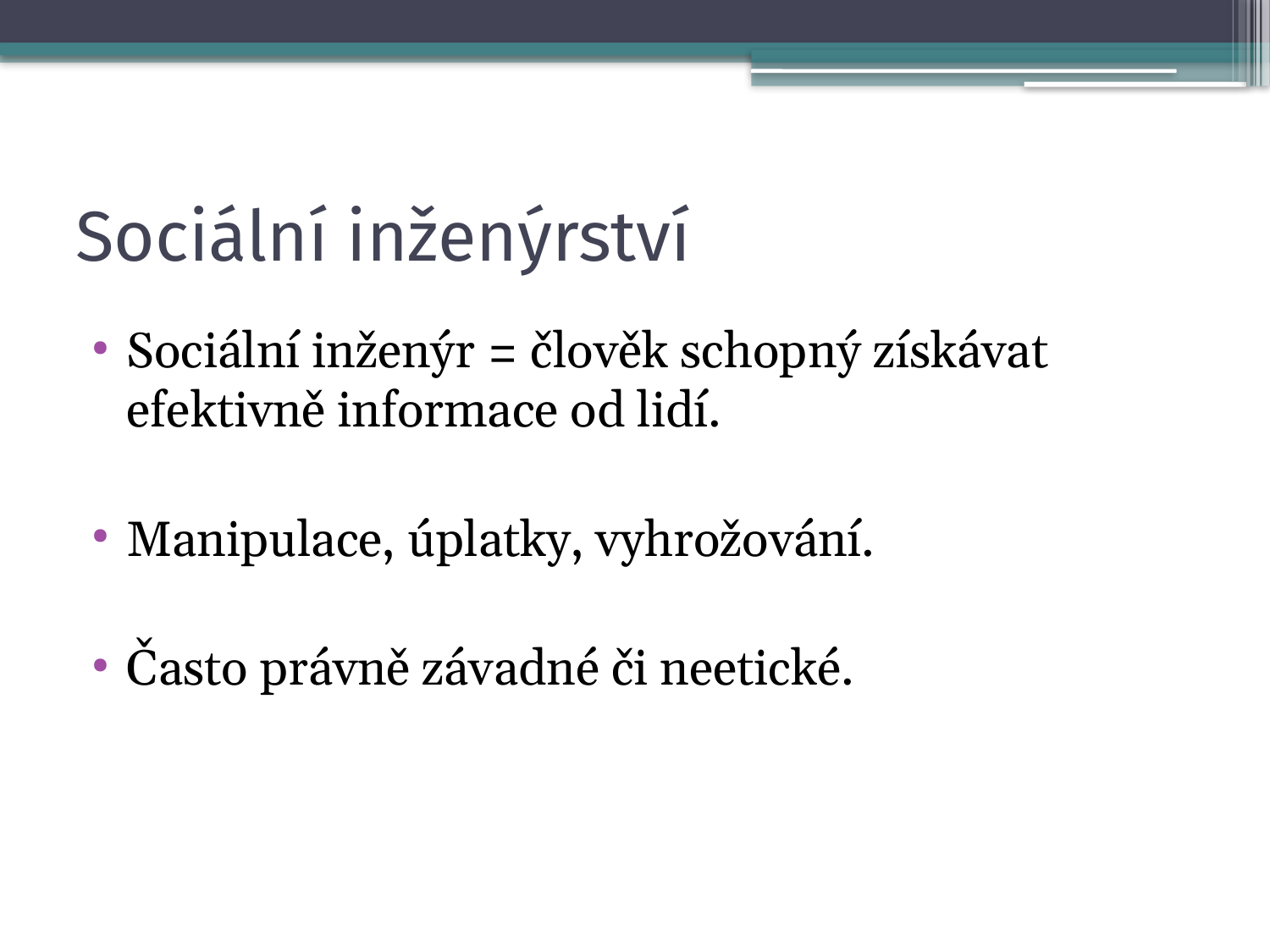

# Sociální inženýrství
Sociální inženýr = člověk schopný získávat efektivně informace od lidí.

Manipulace, úplatky, vyhrožování.

Často právně závadné či neetické.